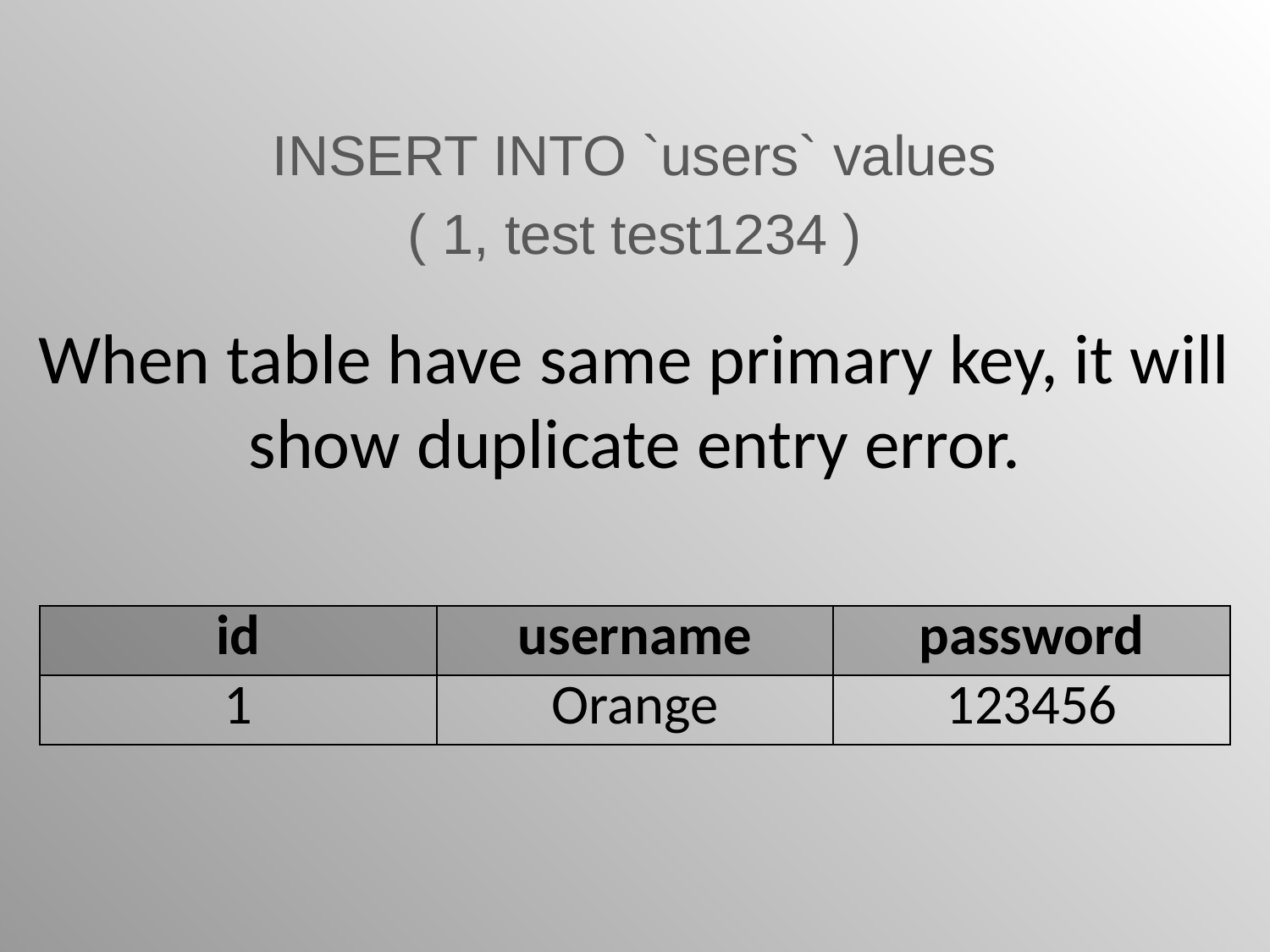

INSERT INTO `users` values
( 1, test test1234 )
# When table have same primary key, it will show duplicate entry error.
| id | username | password |
| --- | --- | --- |
| 1 | Orange | 123456 |